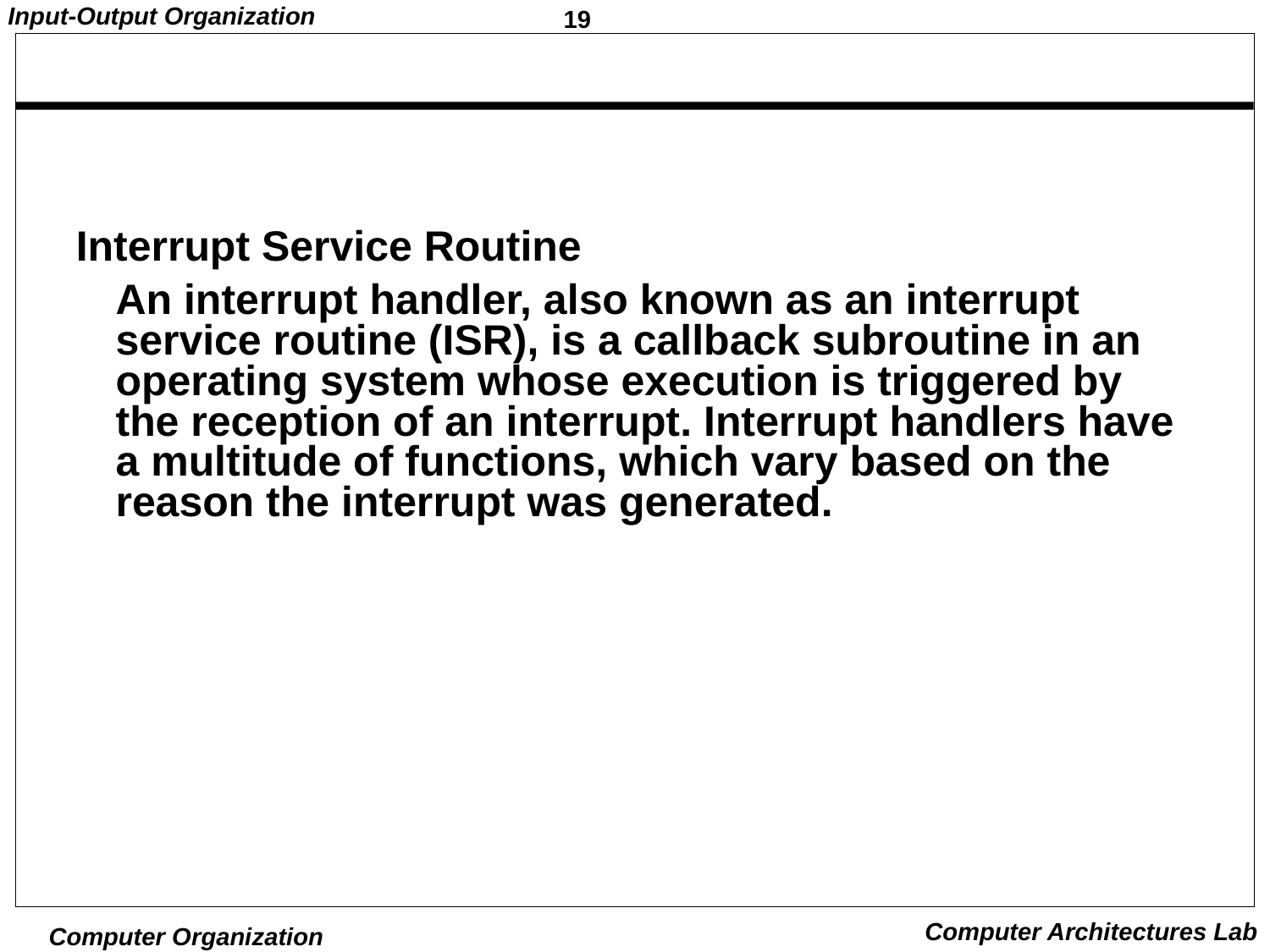

#
Interrupt Service Routine
	An interrupt handler, also known as an interrupt service routine (ISR), is a callback subroutine in an operating system whose execution is triggered by the reception of an interrupt. Interrupt handlers have a multitude of functions, which vary based on the reason the interrupt was generated.